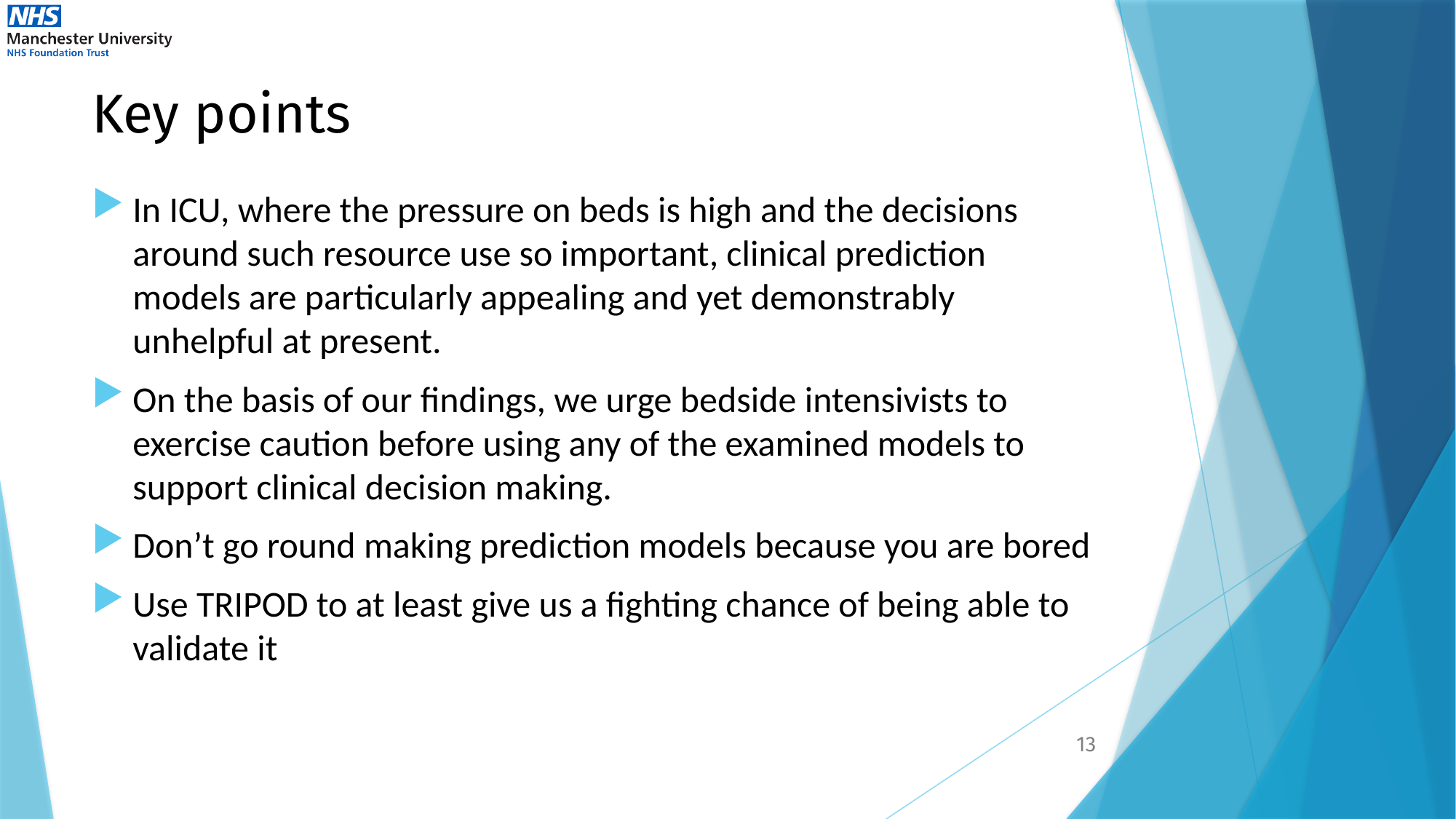

# Key points
In ICU, where the pressure on beds is high and the decisions around such resource use so important, clinical prediction models are particularly appealing and yet demonstrably unhelpful at present.
On the basis of our findings, we urge bedside intensivists to exercise caution before using any of the examined models to support clinical decision making.
Don’t go round making prediction models because you are bored
Use TRIPOD to at least give us a fighting chance of being able to validate it
13